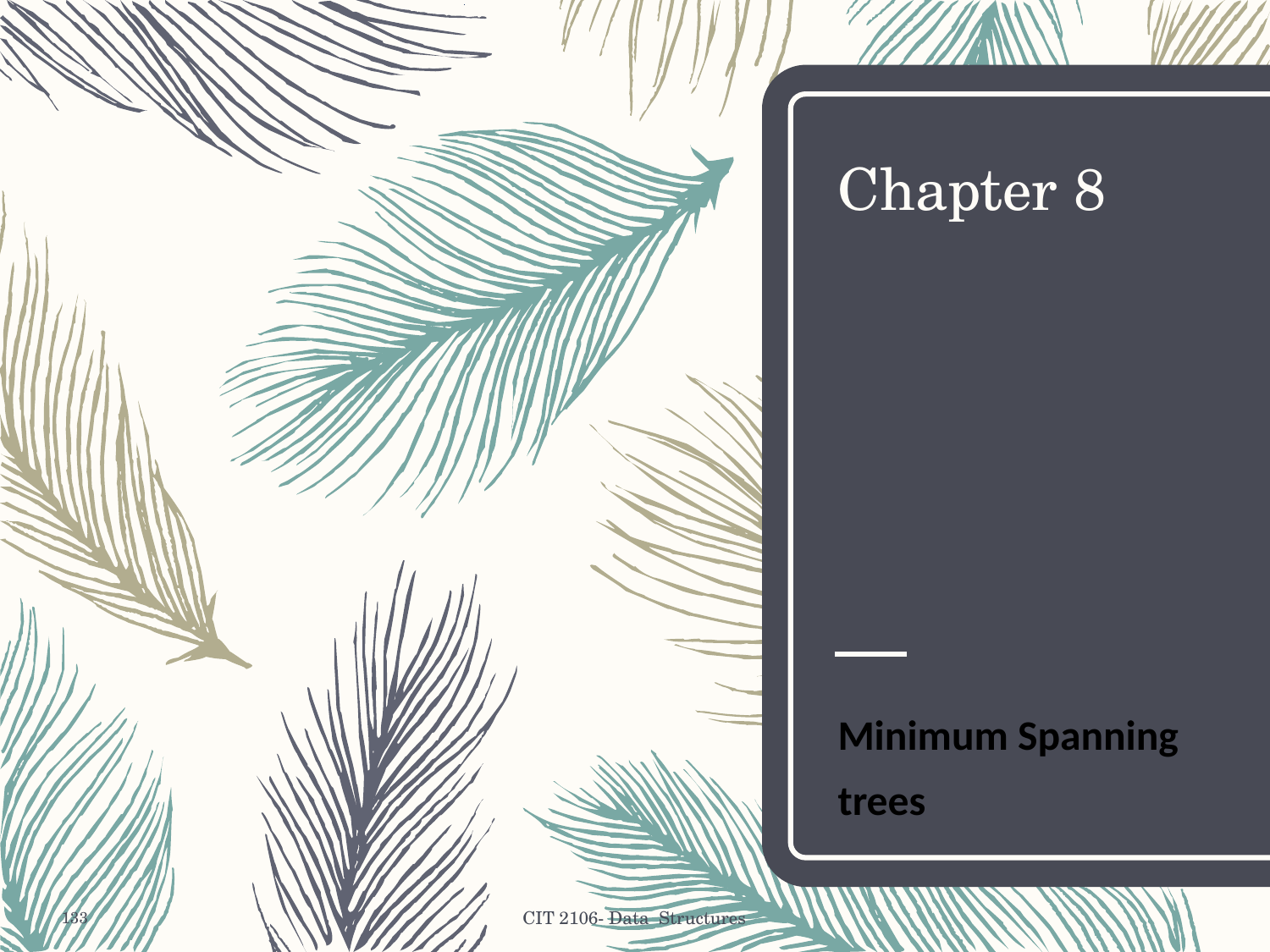

# Chapter 8
Minimum Spanning trees
133
CIT 2106- Data  Structures